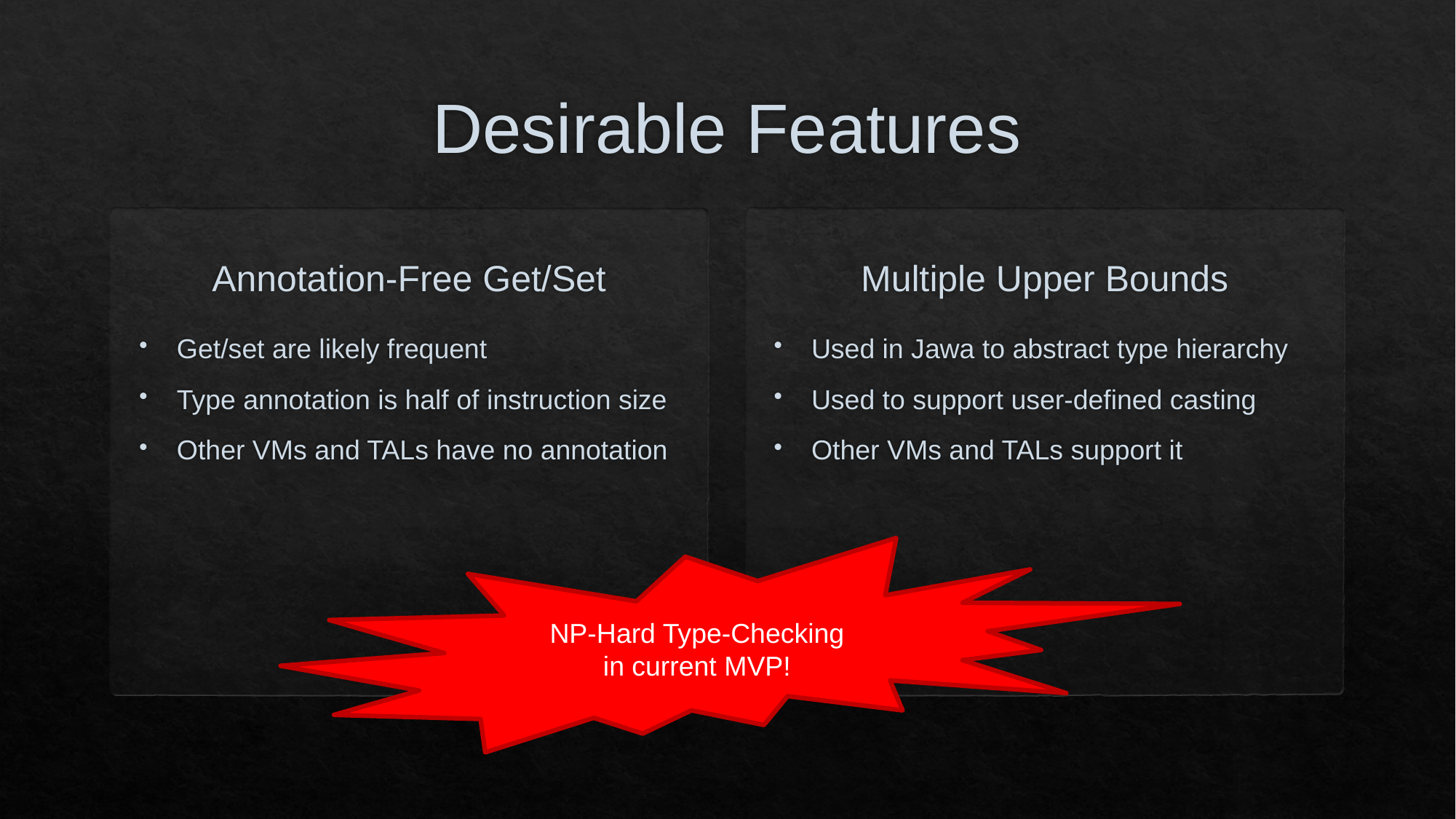

# Desirable Features
Multiple Upper Bounds
Annotation-Free Get/Set
Get/set are likely frequent
Type annotation is half of instruction size
Other VMs and TALs have no annotation
Used in Jawa to abstract type hierarchy
Used to support user-defined casting
Other VMs and TALs support it
NP-Hard Type-Checking
in current MVP!